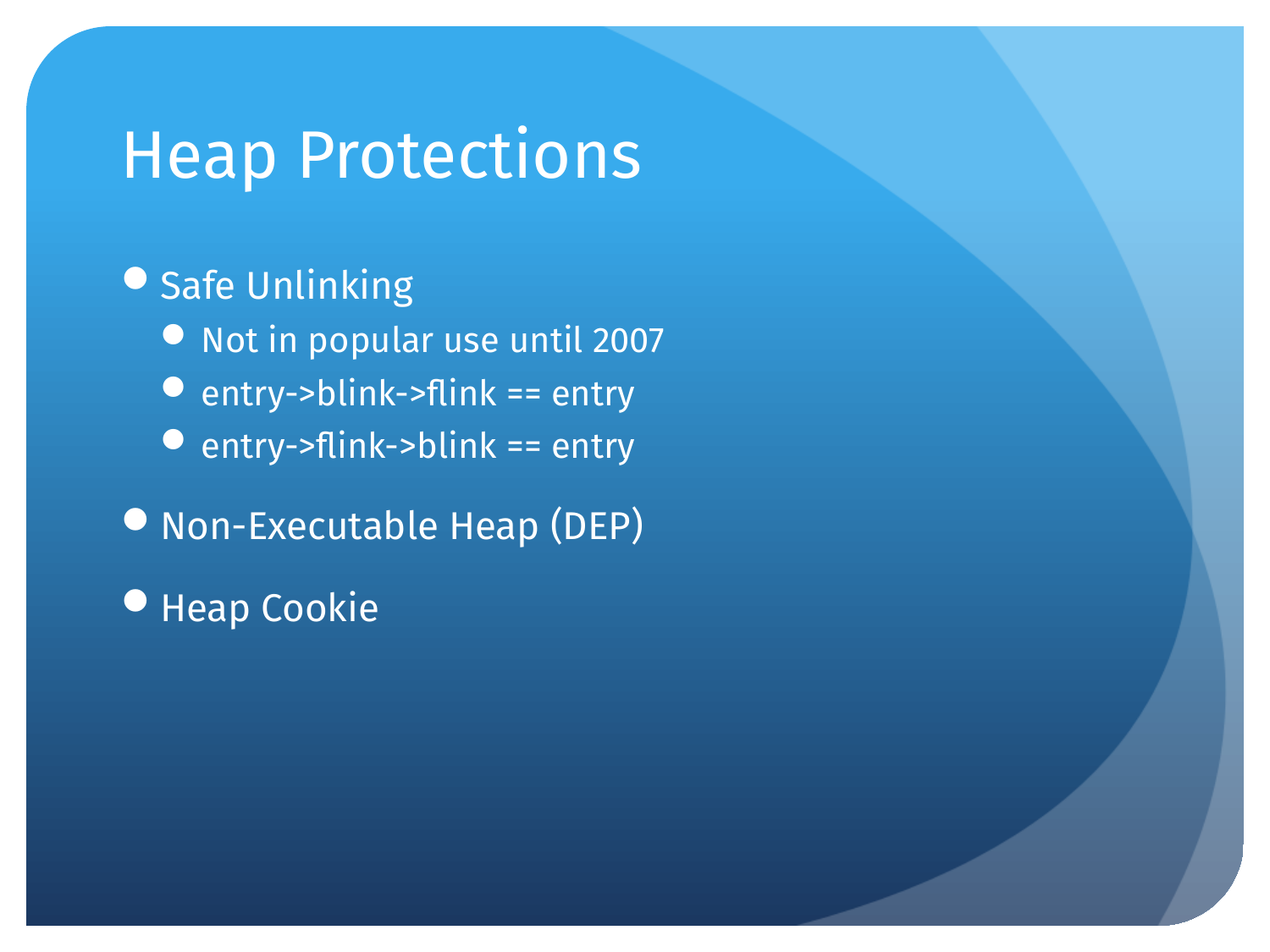

# Heap Protections
Safe Unlinking
Not in popular use until 2007
entry->blink->flink == entry
entry->flink->blink == entry
Non-Executable Heap (DEP)
Heap Cookie